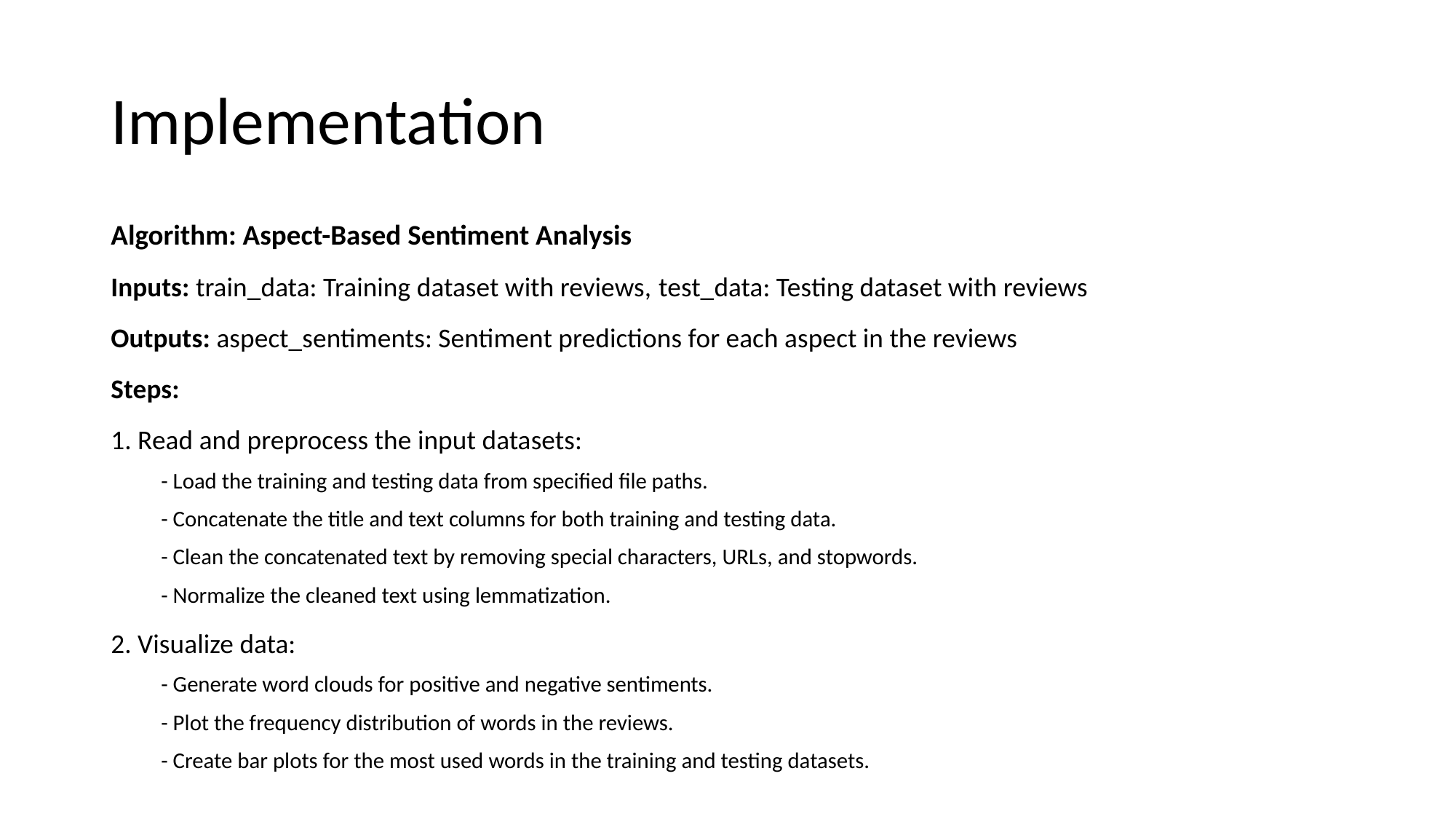

# Implementation
Algorithm: Aspect-Based Sentiment Analysis
Inputs: train_data: Training dataset with reviews, test_data: Testing dataset with reviews
Outputs: aspect_sentiments: Sentiment predictions for each aspect in the reviews
Steps:
1. Read and preprocess the input datasets:
- Load the training and testing data from specified file paths.
- Concatenate the title and text columns for both training and testing data.
- Clean the concatenated text by removing special characters, URLs, and stopwords.
- Normalize the cleaned text using lemmatization.
2. Visualize data:
- Generate word clouds for positive and negative sentiments.
- Plot the frequency distribution of words in the reviews.
- Create bar plots for the most used words in the training and testing datasets.